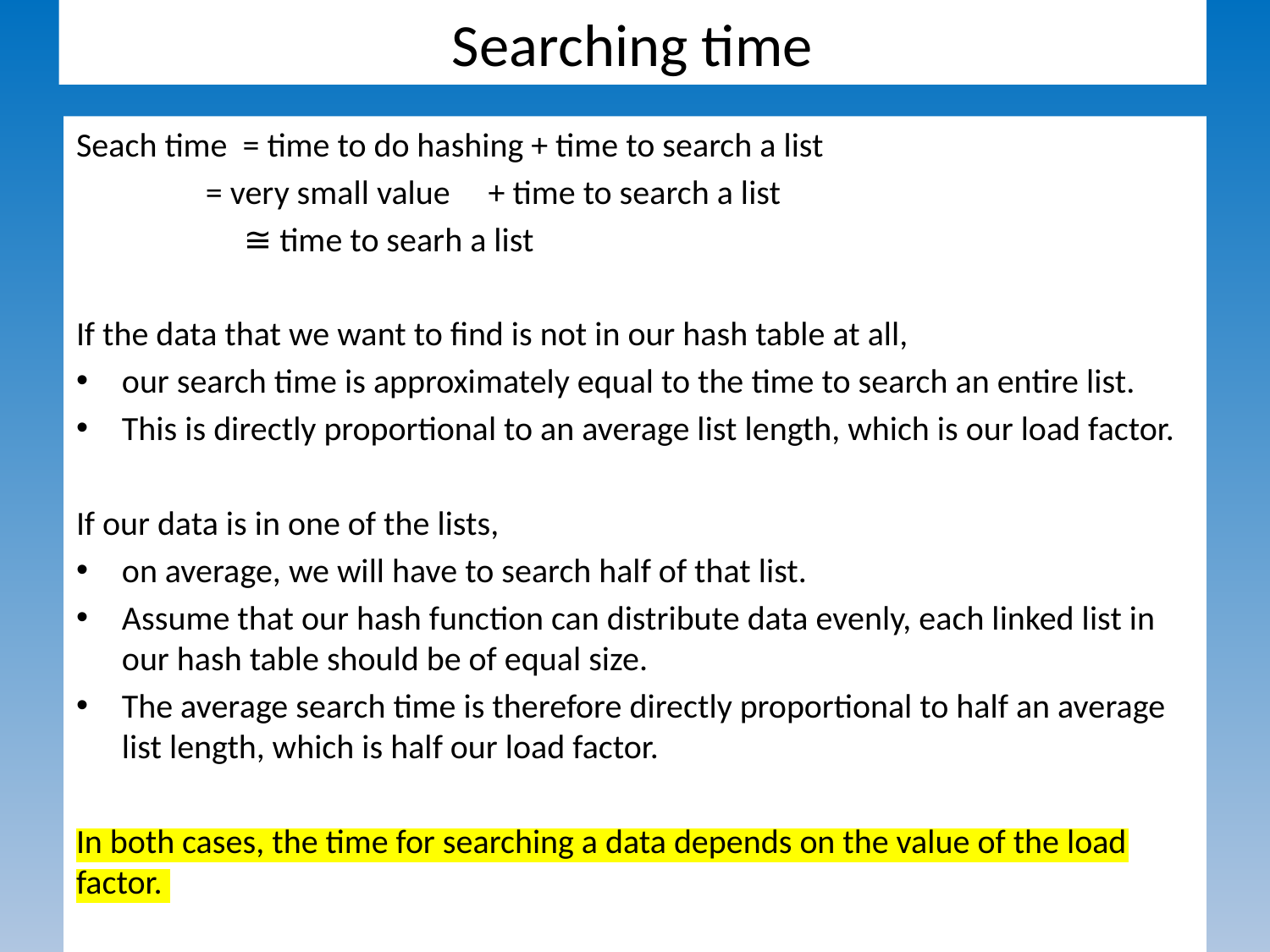

# Searching time
Seach time  = time to do hashing + time to search a list
     	       = very small value     + time to search a list
                      ≅ time to searh a list

If the data that we want to find is not in our hash table at all,
our search time is approximately equal to the time to search an entire list.
This is directly proportional to an average list length, which is our load factor.

If our data is in one of the lists,
on average, we will have to search half of that list.
Assume that our hash function can distribute data evenly, each linked list in our hash table should be of equal size.
The average search time is therefore directly proportional to half an average list length, which is half our load factor.

In both cases, the time for searching a data depends on the value of the load factor.

26